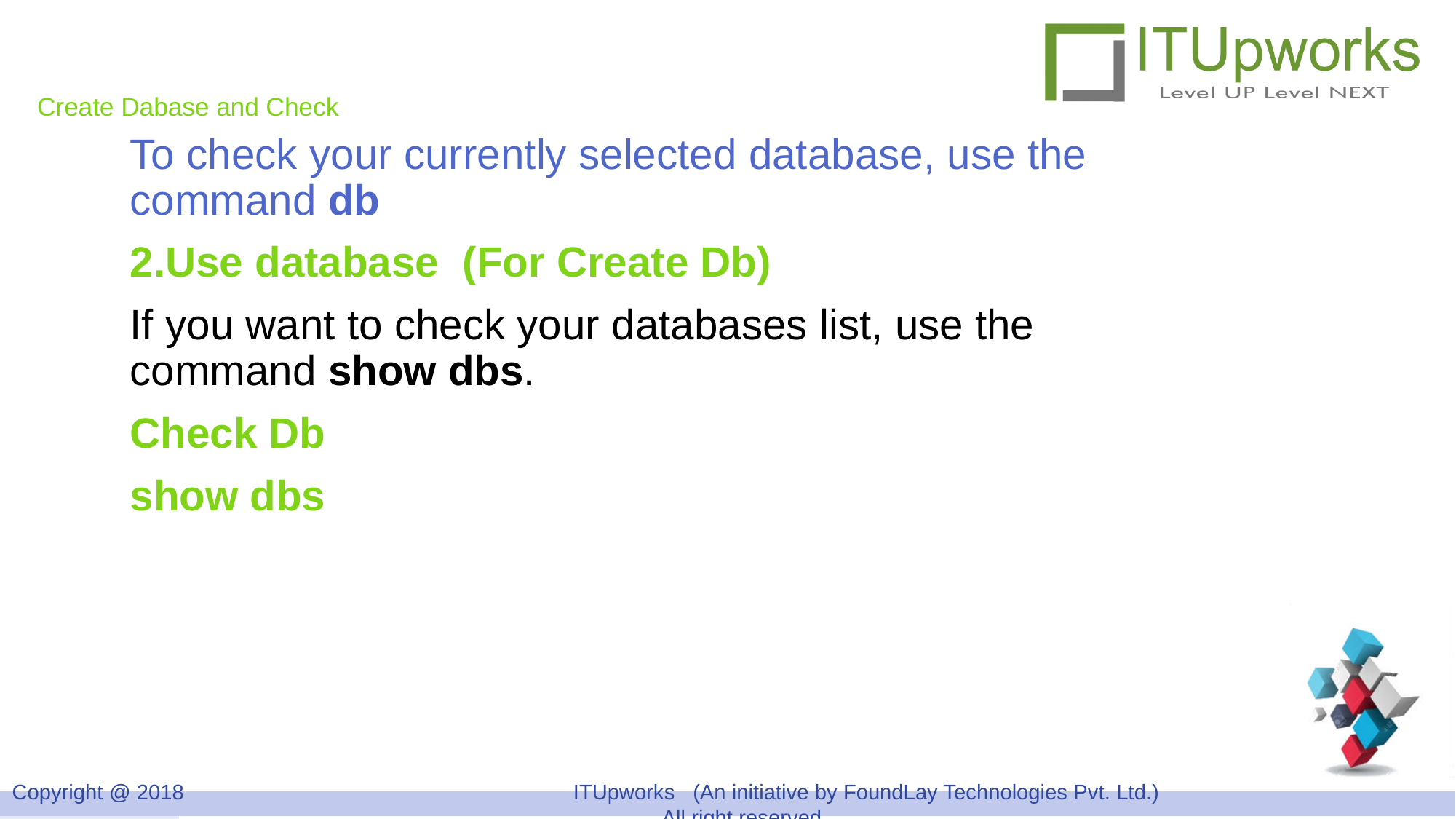

# Create Dabase and Check
To check your currently selected database, use the command db
2.Use database  (For Create Db)
If you want to check your databases list, use the command show dbs.
Check Db
show dbs